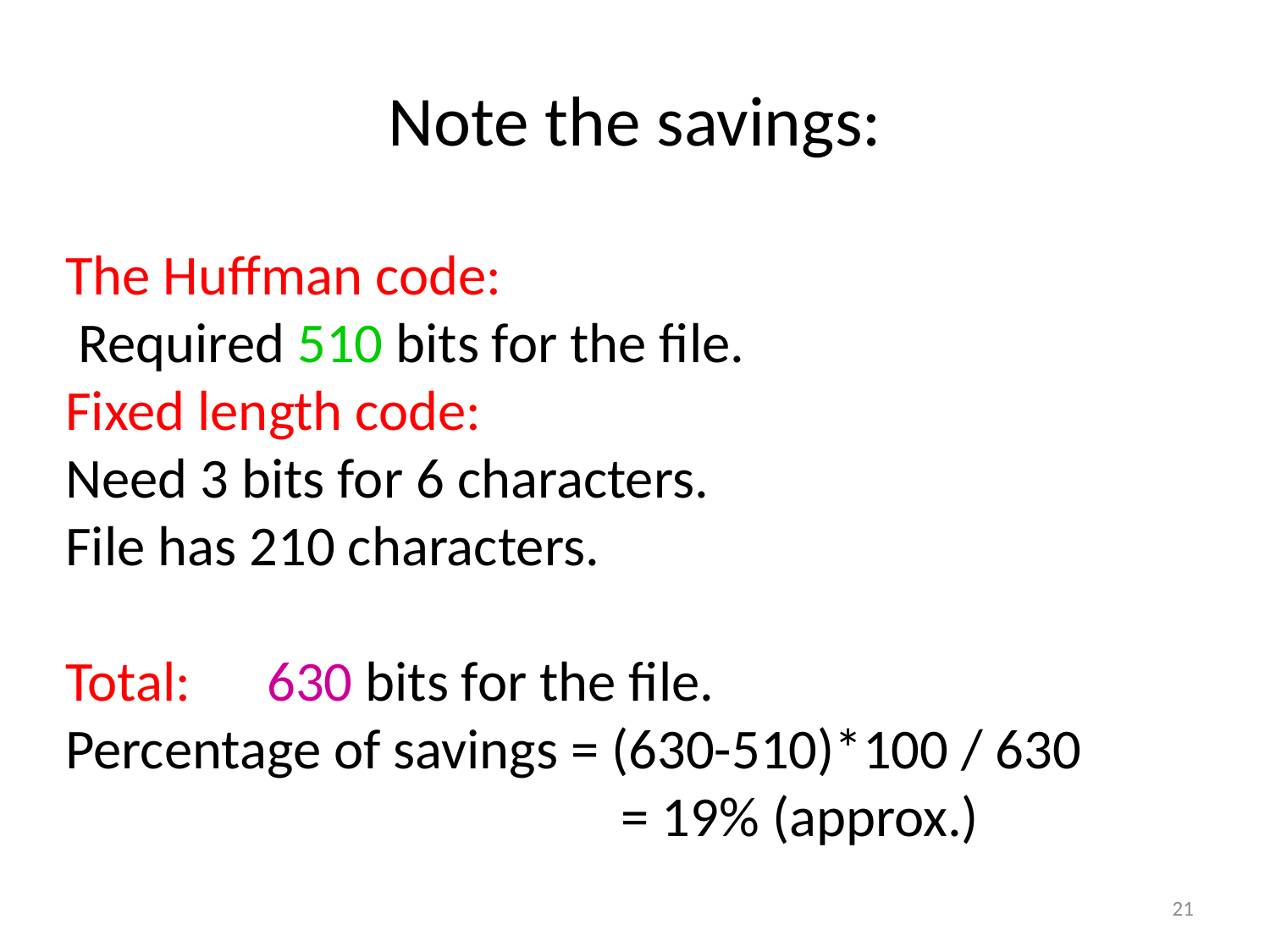

# Note the savings:

The Huffman code:
 Required 510 bits for the file.
Fixed length code:
Need 3 bits for 6 characters.
File has 210 characters.

Total:      630 bits for the file.
Percentage of savings = (630-510)*100 / 630
					= 19% (approx.)
21